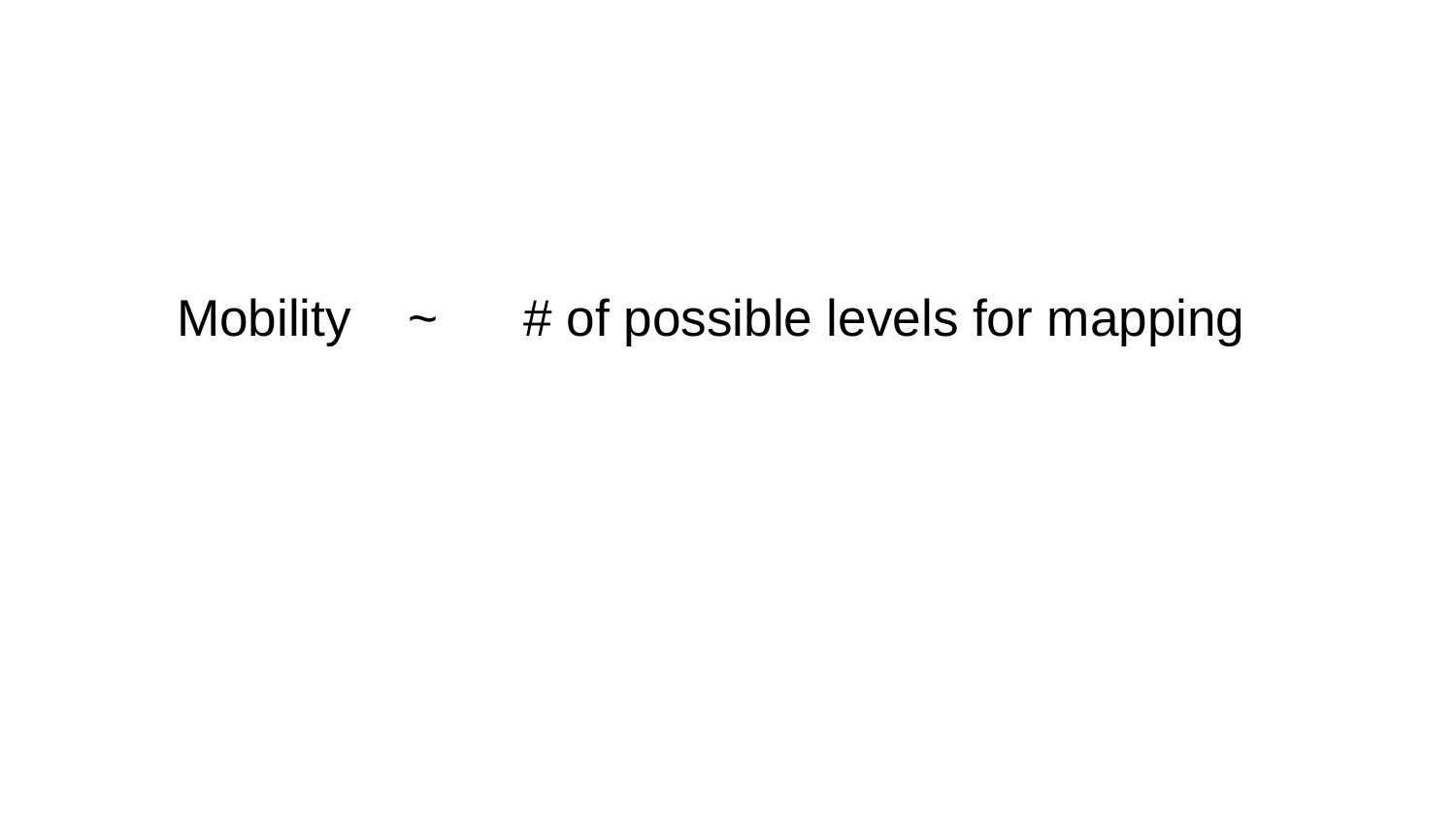

# Mobility    ~      # of possible levels for mapping